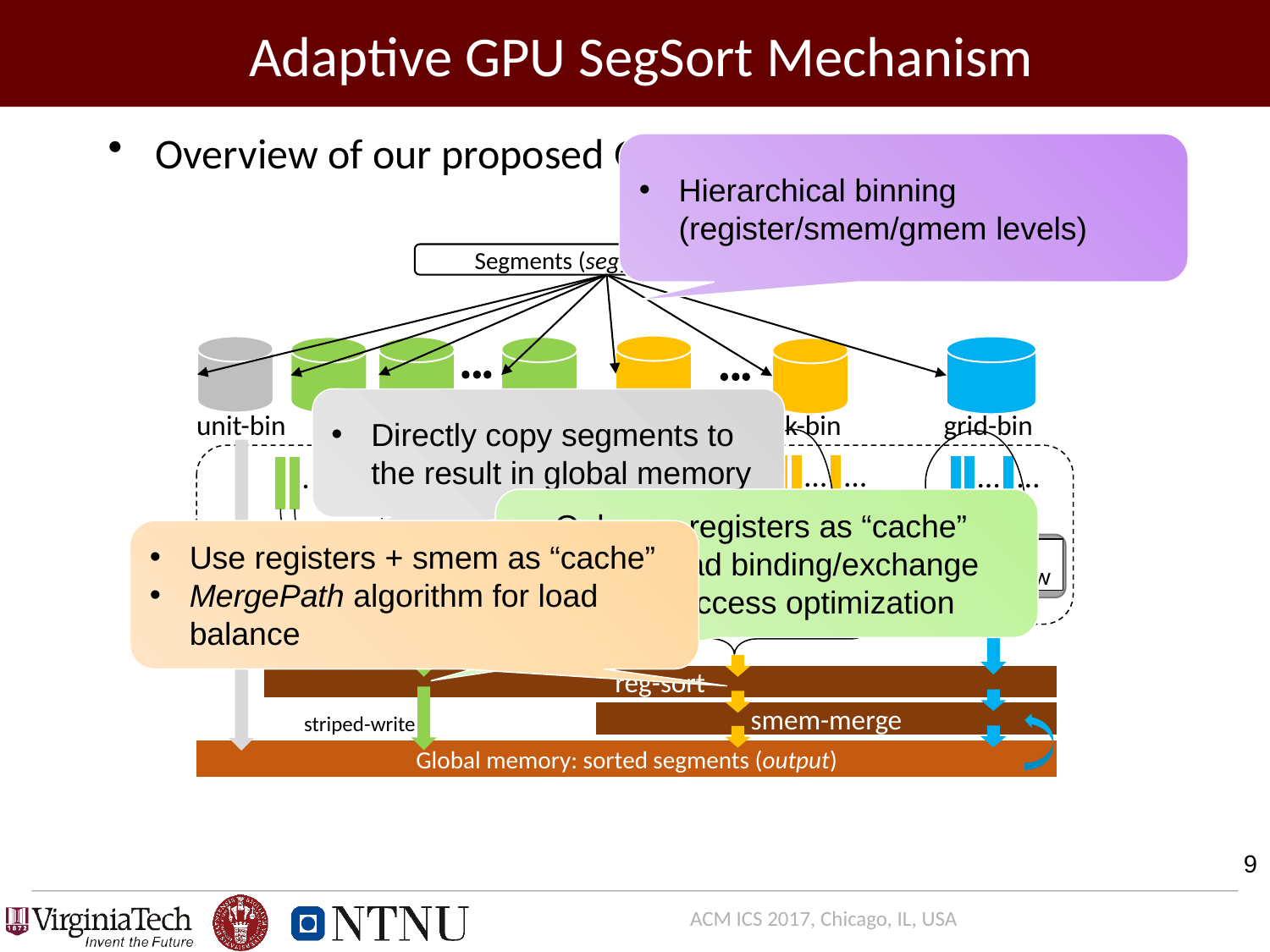

# Adaptive GPU SegSort Mechanism
Overview of our proposed GPU SegSort design

Hierarchical binning (register/smem/gmem levels)
t = thread
w = warp
b = block
Segments (seg_ptr & input)

unit-bin
block-bin
grid-bin
warp-bin
Directly copy segments to the result in global memory

…
…

…
…

w
w
w
w
w
w
b
b

…
…

w
w
w
w
b
b

…
…

…
…

…
…

t
t
t
t
w
w
Only use registers as “cache”
Data-thread binding/exchange
Memory access optimization
Use registers + smem as “cache”
MergePath algorithm for load balance

striped-write

reg-sort
smem-merge
Global memory: sorted segments (output)
9
ACM ICS 2017, Chicago, IL, USA